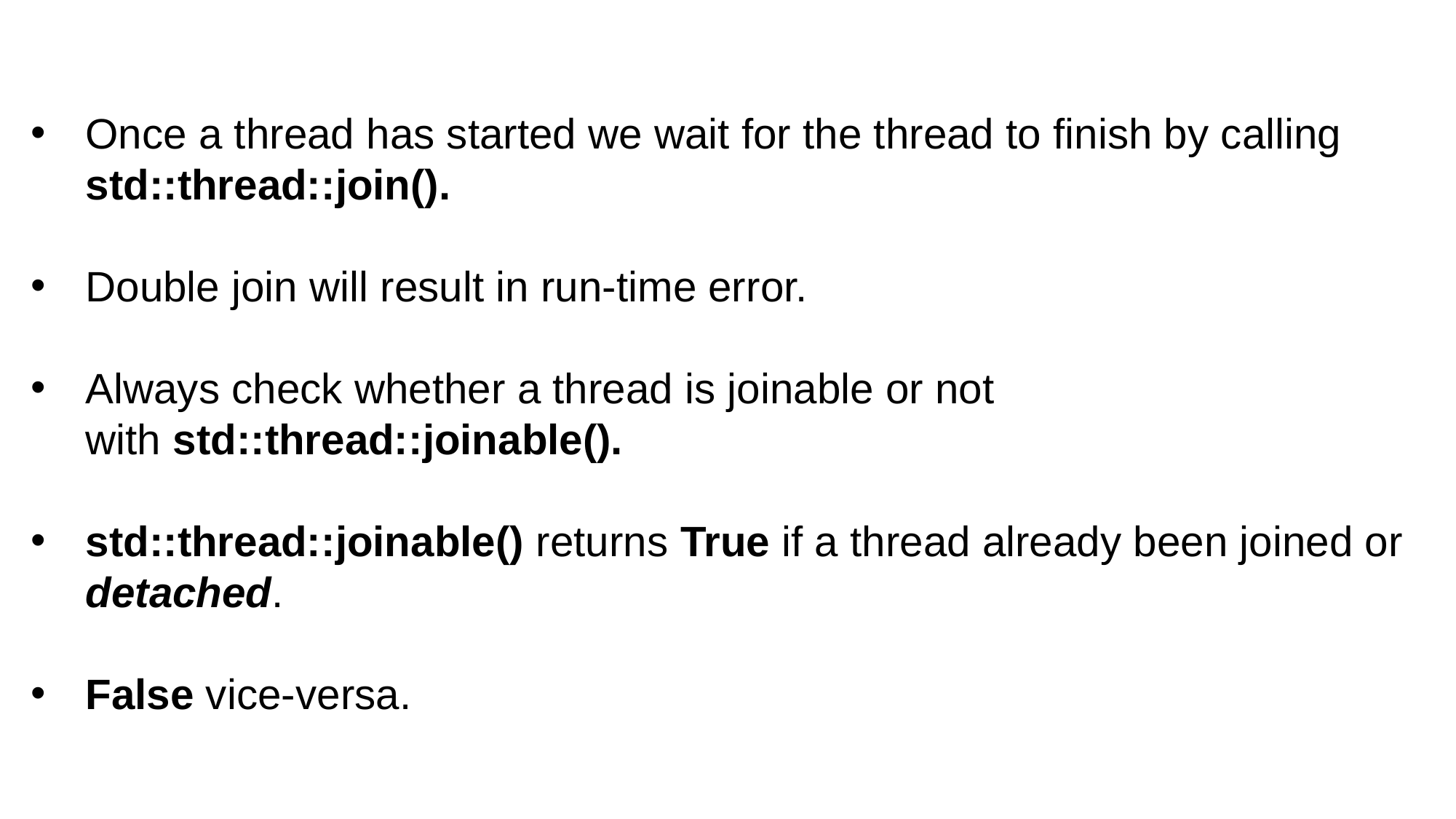

Once a thread has started we wait for the thread to finish by calling std::thread::join().

Double join will result in run-time error.

Always check whether a thread is joinable or not with std::thread::joinable().

std::thread::joinable() returns True if a thread already been joined or detached.

False vice-versa.